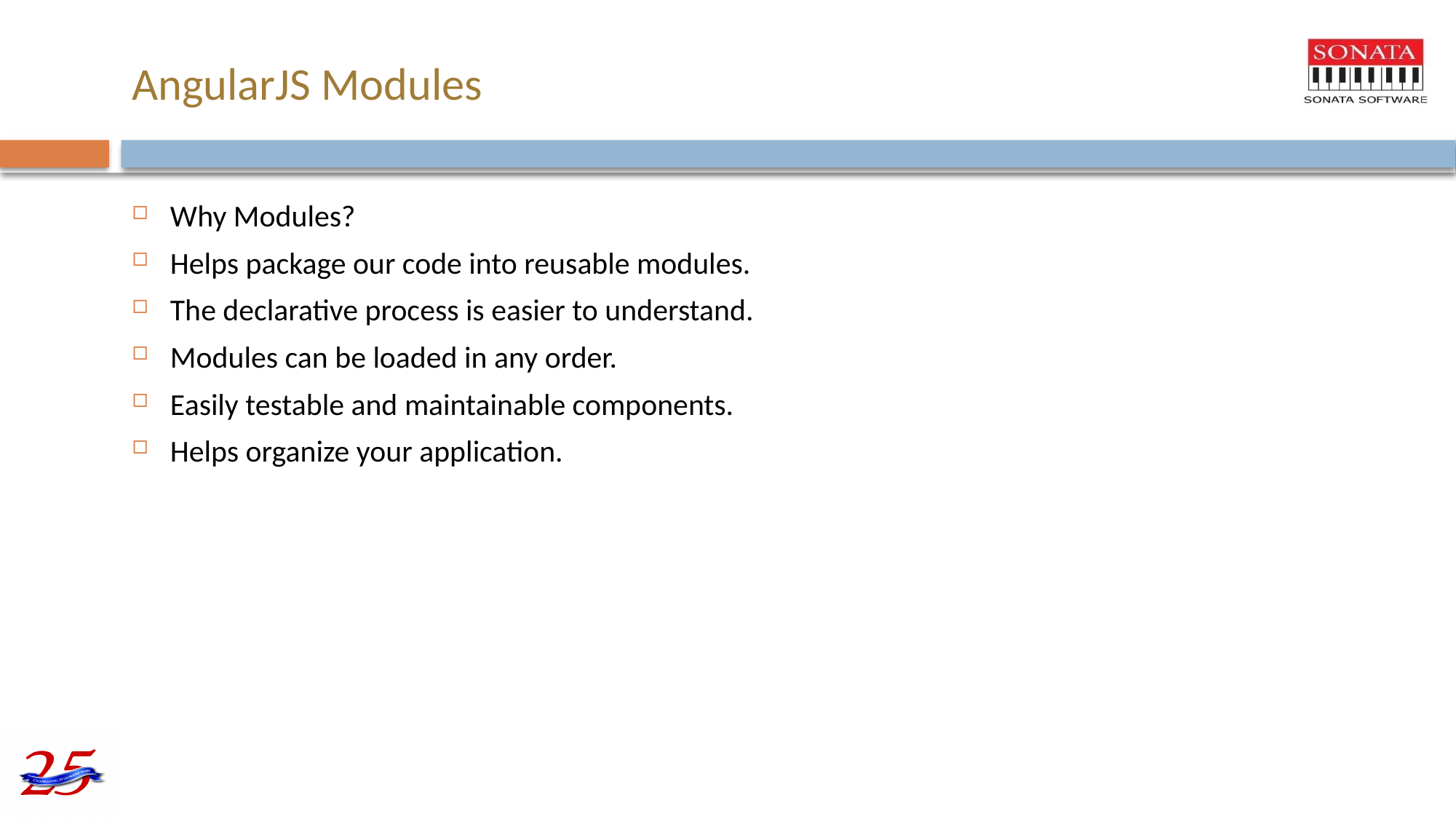

# AngularJS Modules
Why Modules?
Helps package our code into reusable modules.
The declarative process is easier to understand.
Modules can be loaded in any order.
Easily testable and maintainable components.
Helps organize your application.